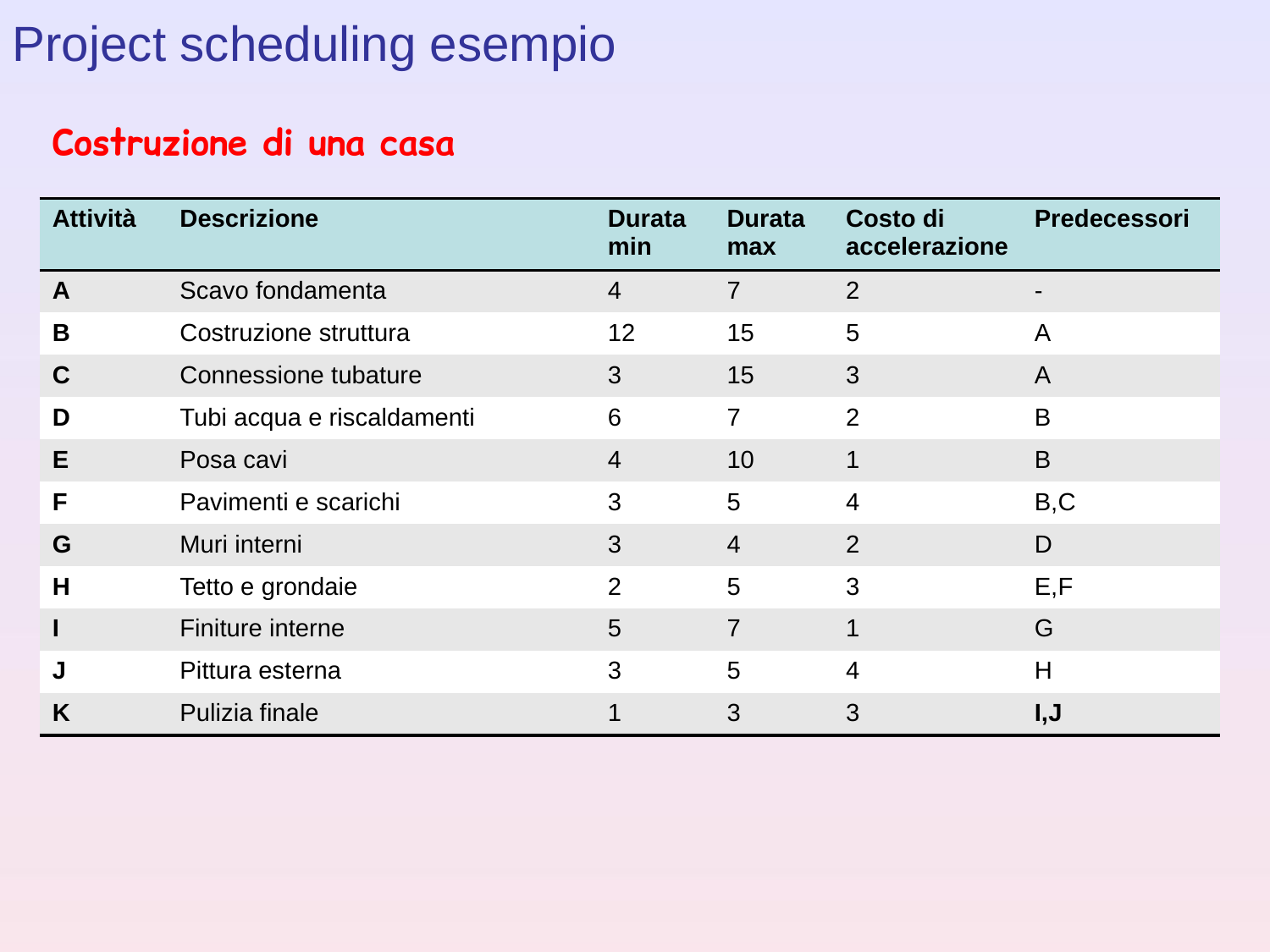

Project scheduling esempio
Costruzione di una casa
| Attività | Descrizione | Durata min | Durata max | Costo di accelerazione | Predecessori |
| --- | --- | --- | --- | --- | --- |
| A | Scavo fondamenta | 4 | 7 | 2 | - |
| B | Costruzione struttura | 12 | 15 | 5 | A |
| C | Connessione tubature | 3 | 15 | 3 | A |
| D | Tubi acqua e riscaldamenti | 6 | 7 | 2 | B |
| E | Posa cavi | 4 | 10 | 1 | B |
| F | Pavimenti e scarichi | 3 | 5 | 4 | B,C |
| G | Muri interni | 3 | 4 | 2 | D |
| H | Tetto e grondaie | 2 | 5 | 3 | E,F |
| I | Finiture interne | 5 | 7 | 1 | G |
| J | Pittura esterna | 3 | 5 | 4 | H |
| K | Pulizia finale | 1 | 3 | 3 | I,J |